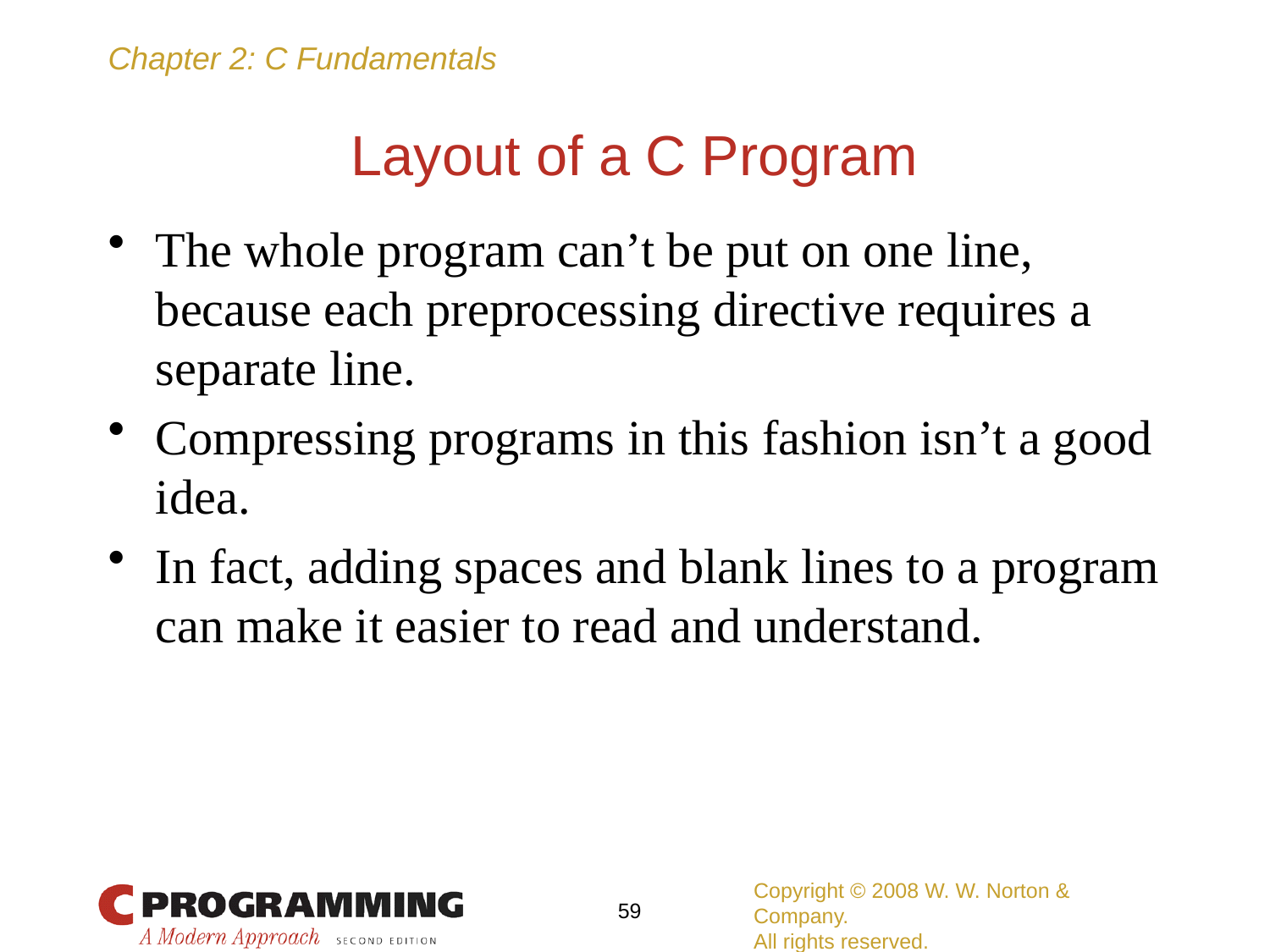

# Layout of a C Program
The whole program can’t be put on one line, because each preprocessing directive requires a separate line.
Compressing programs in this fashion isn’t a good idea.
In fact, adding spaces and blank lines to a program can make it easier to read and understand.
Copyright © 2008 W. W. Norton & Company.
All rights reserved.
59